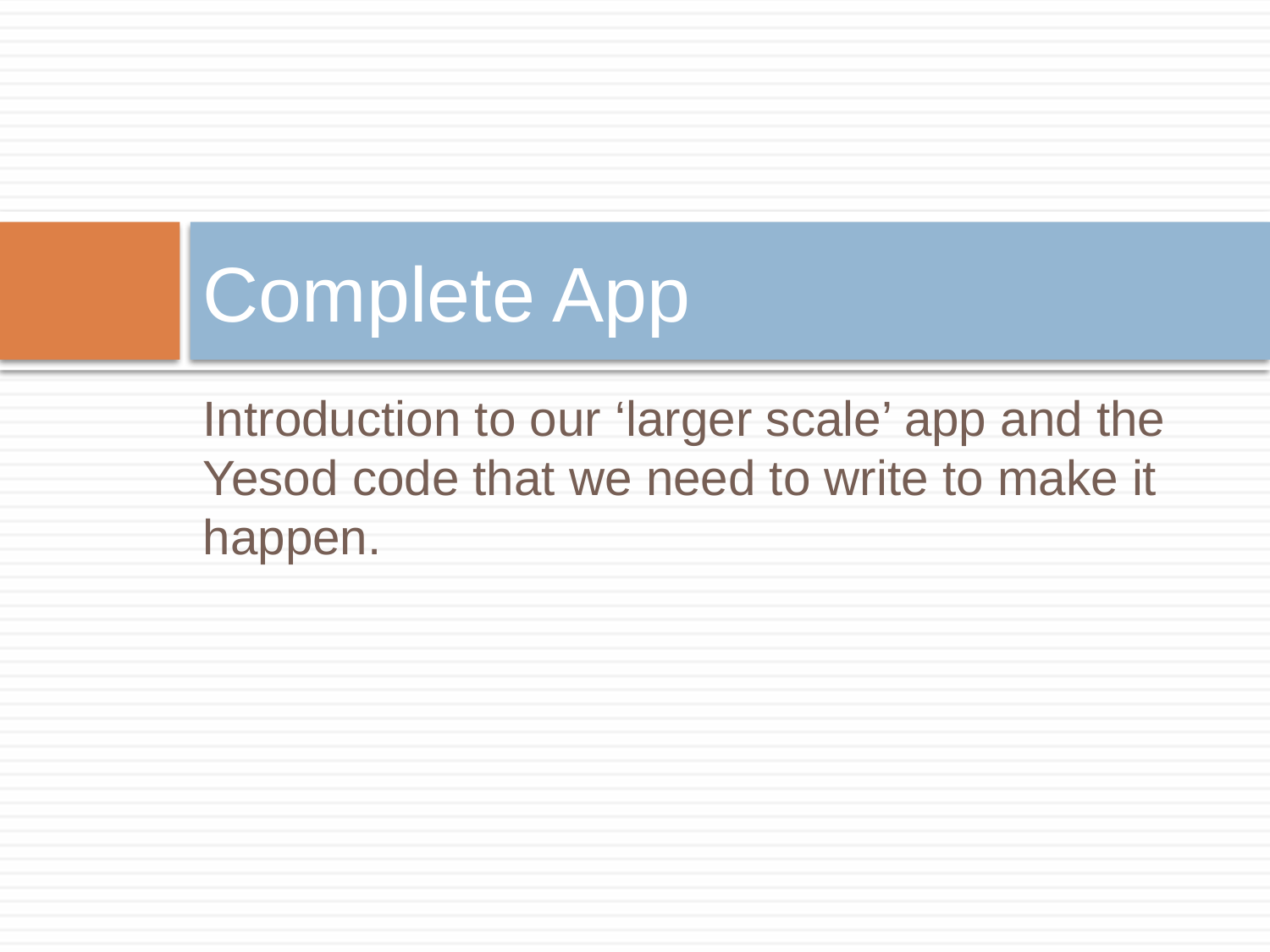

# Complete App
Introduction to our ‘larger scale’ app and the Yesod code that we need to write to make it happen.